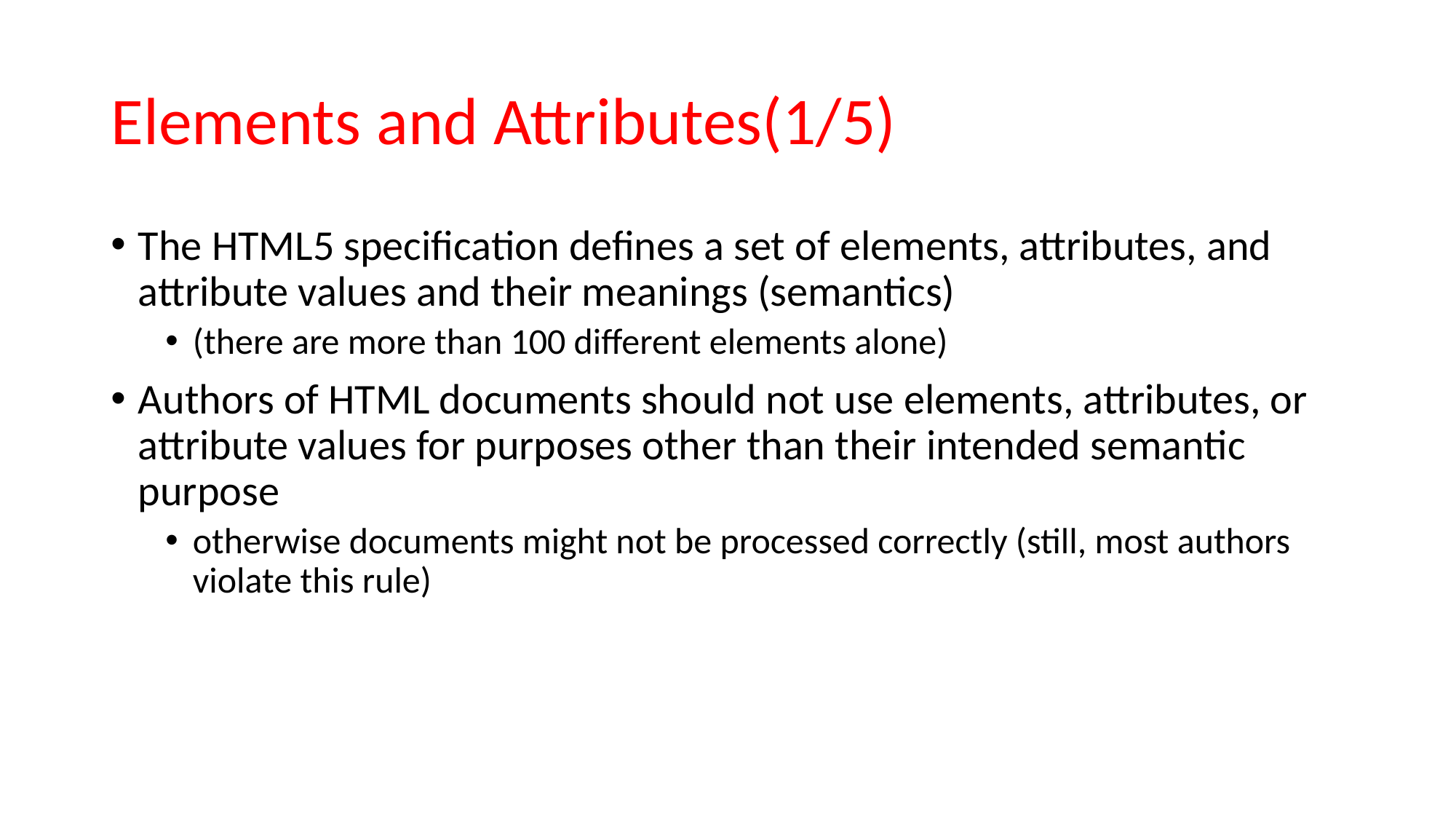

# Elements and Attributes(1/5)
The HTML5 specification defines a set of elements, attributes, and attribute values and their meanings (semantics)
(there are more than 100 different elements alone)
Authors of HTML documents should not use elements, attributes, or attribute values for purposes other than their intended semantic purpose
otherwise documents might not be processed correctly (still, most authors violate this rule)